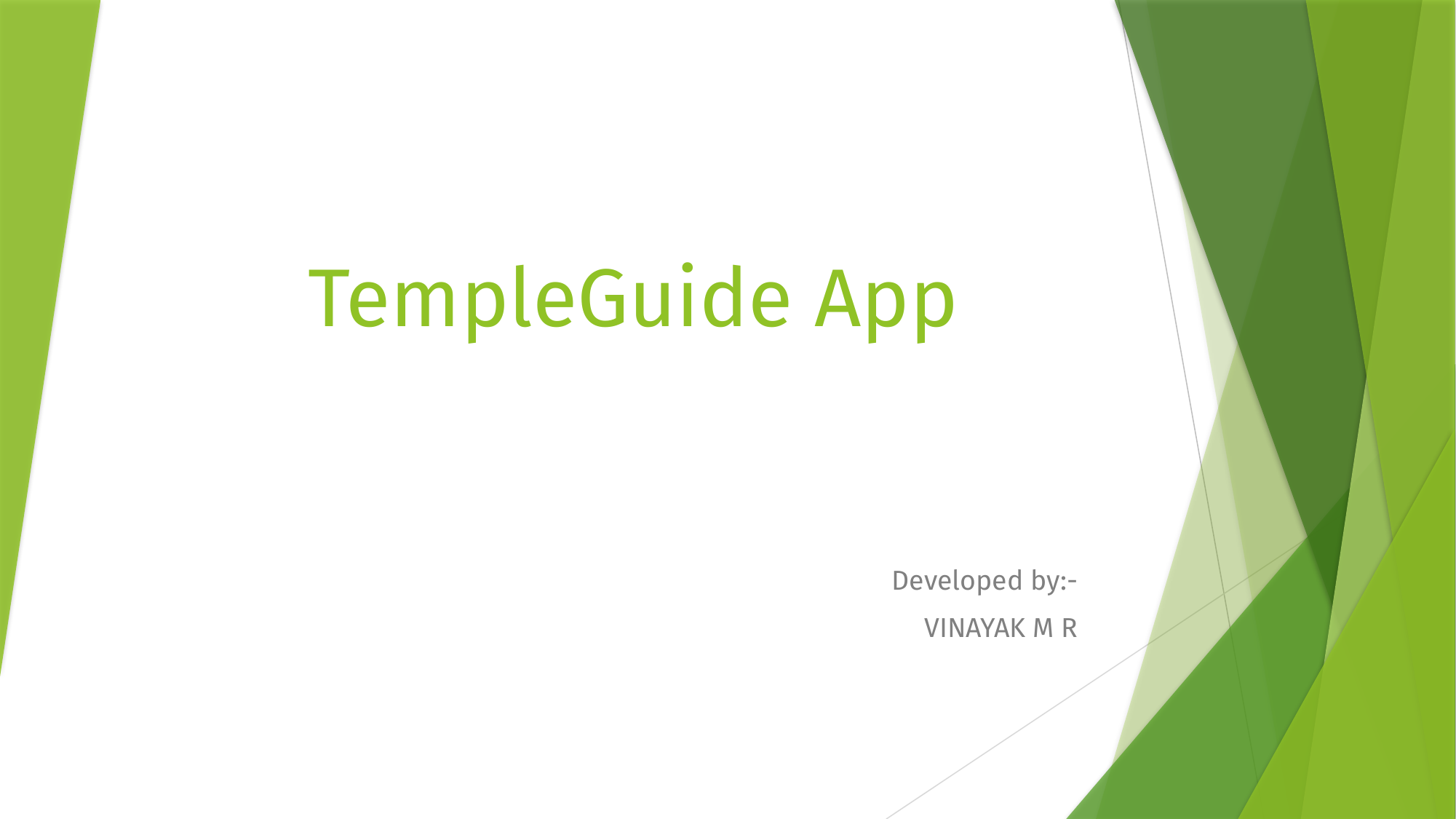

# TempleGuide App
Developed by:-
VINAYAK M R